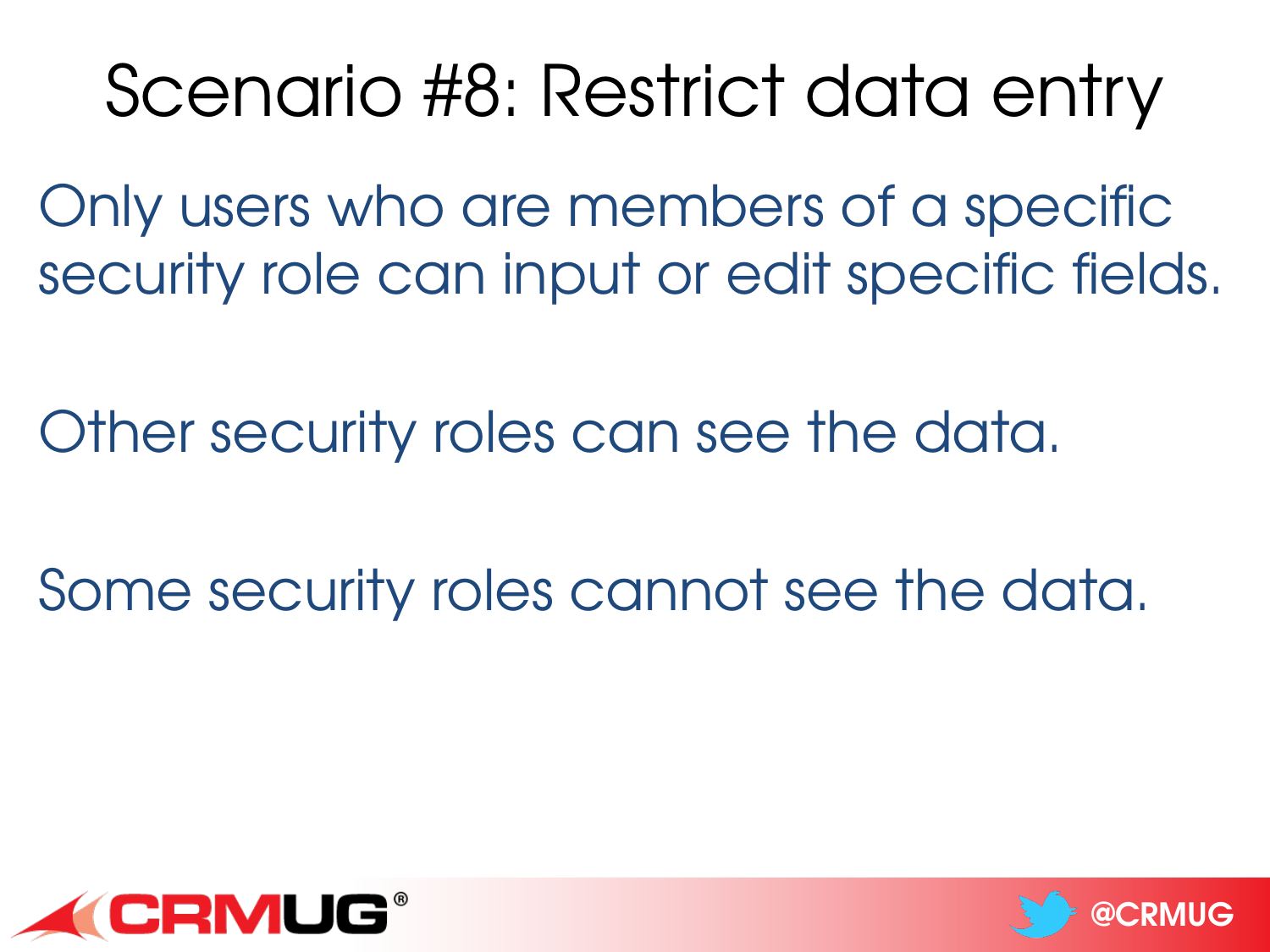

# Scenario #8: Restrict data entry
Only users who are members of a specific security role can input or edit specific fields.

Other security roles can see the data.

Some security roles cannot see the data.